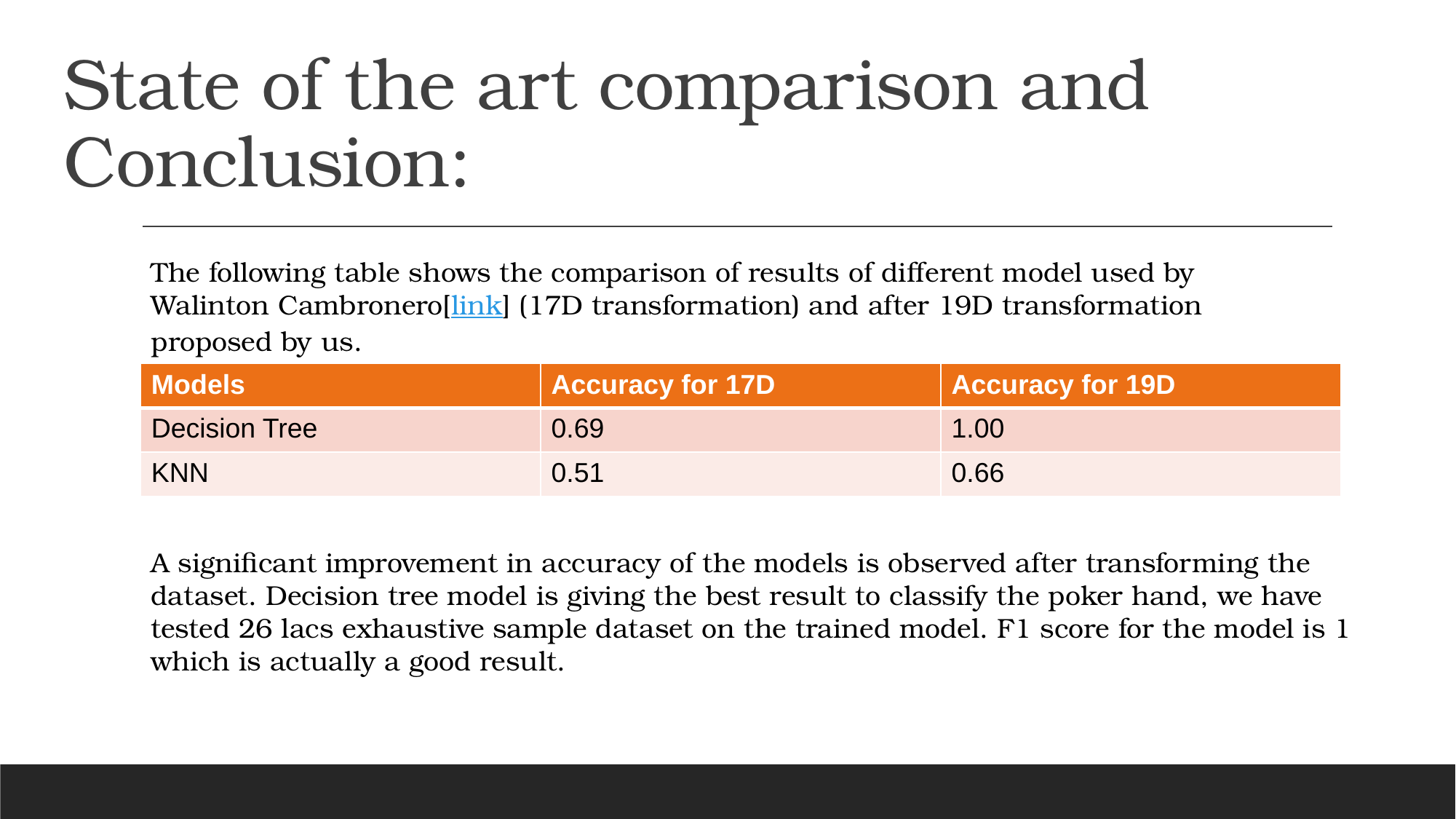

# State of the art comparison and Conclusion:
The following table shows the comparison of results of different model used by Walinton Cambronero[link] (17D transformation) and after 19D transformation proposed by us.
| Models | Accuracy for 17D | Accuracy for 19D |
| --- | --- | --- |
| Decision Tree | 0.69 | 1.00 |
| KNN | 0.51 | 0.66 |
A significant improvement in accuracy of the models is observed after transforming the dataset. Decision tree model is giving the best result to classify the poker hand, we have tested 26 lacs exhaustive sample dataset on the trained model. F1 score for the model is 1 which is actually a good result.